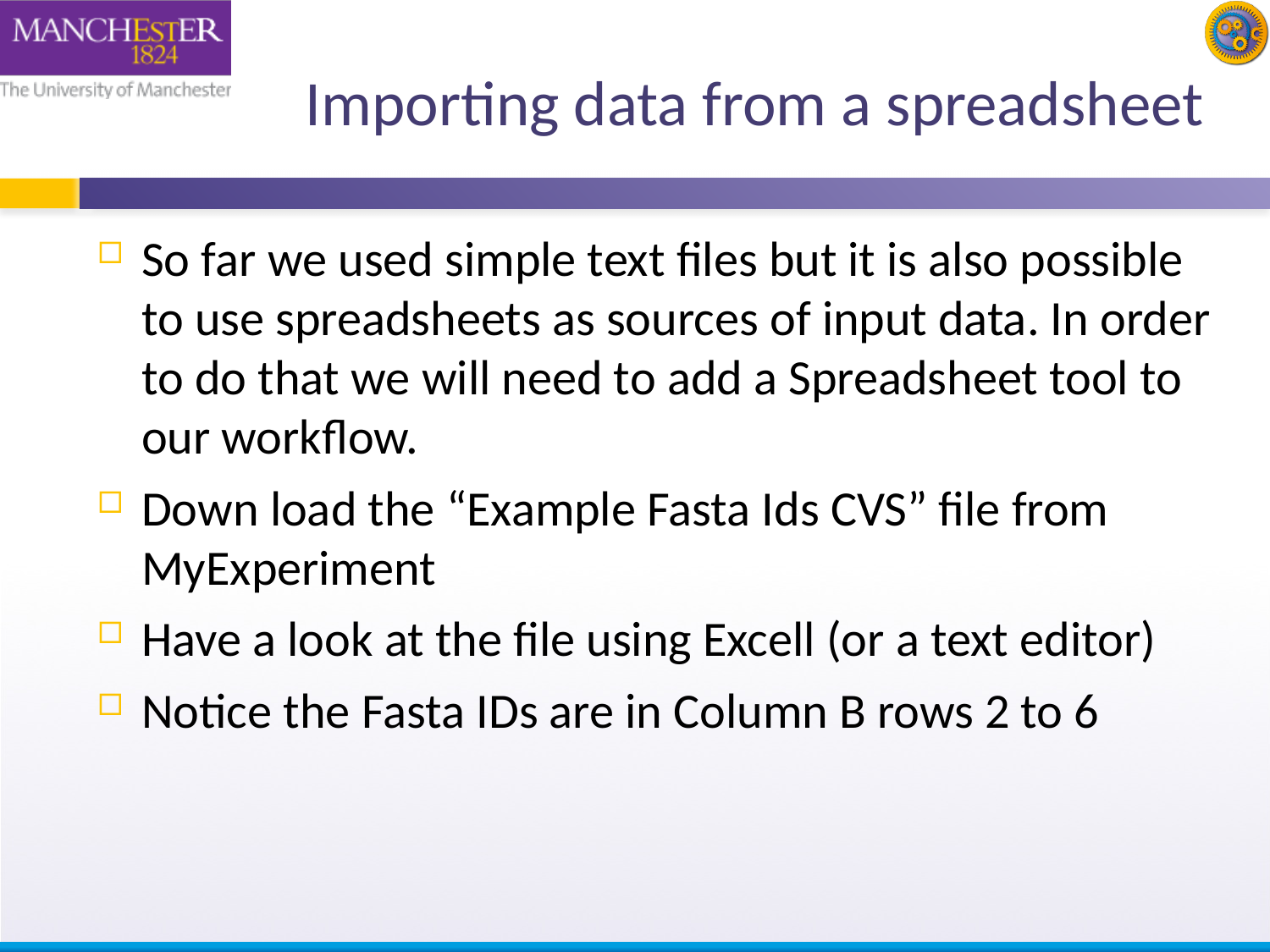

# Importing data from a spreadsheet
So far we used simple text files but it is also possible to use spreadsheets as sources of input data. In order to do that we will need to add a Spreadsheet tool to our workflow.
Down load the “Example Fasta Ids CVS” file from MyExperiment
Have a look at the file using Excell (or a text editor)
Notice the Fasta IDs are in Column B rows 2 to 6